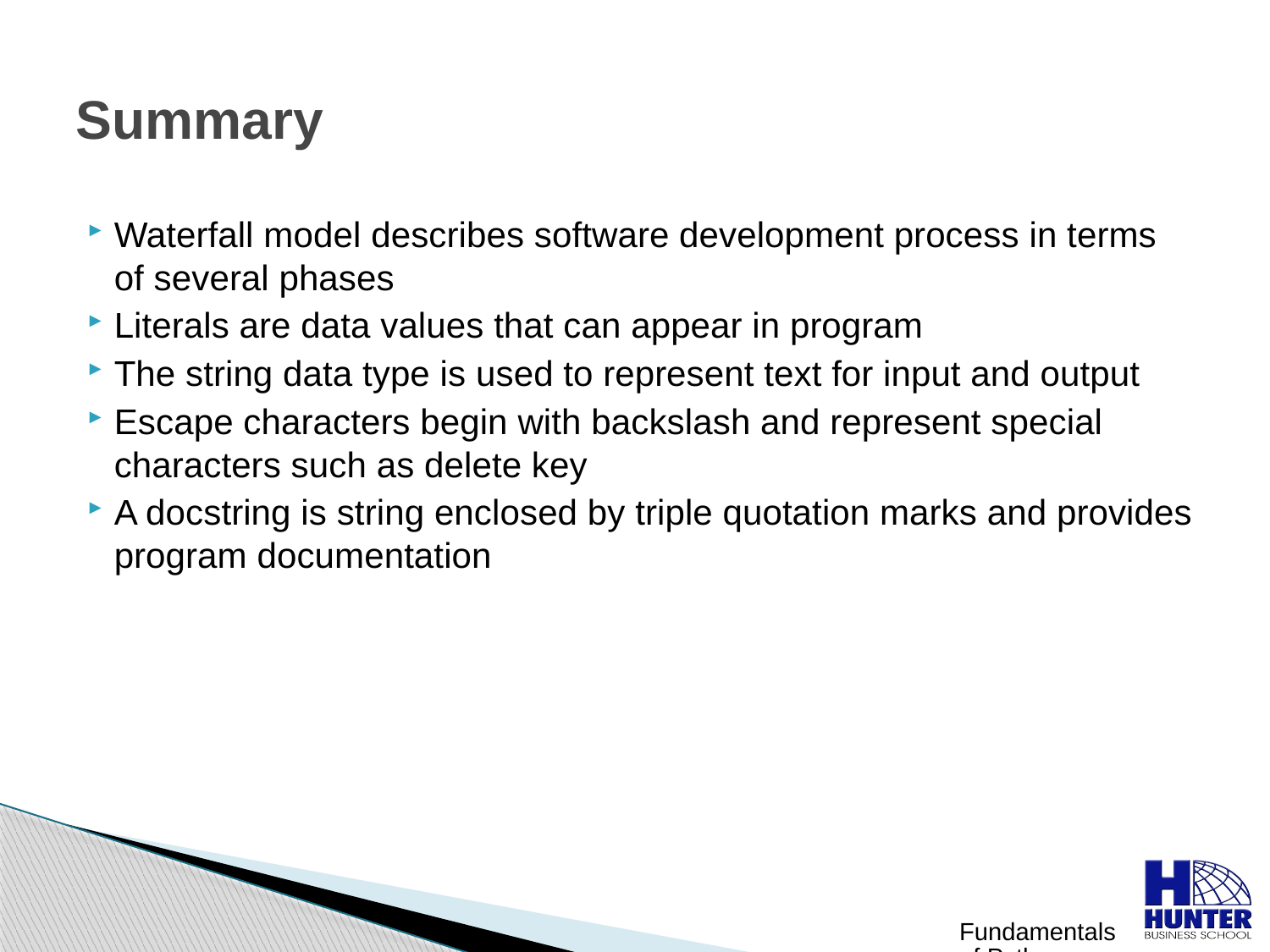

# Summary
Waterfall model describes software development process in terms of several phases
Literals are data values that can appear in program
The string data type is used to represent text for input and output
Escape characters begin with backslash and represent special characters such as delete key
A docstring is string enclosed by triple quotation marks and provides program documentation
Fundamentals of Python